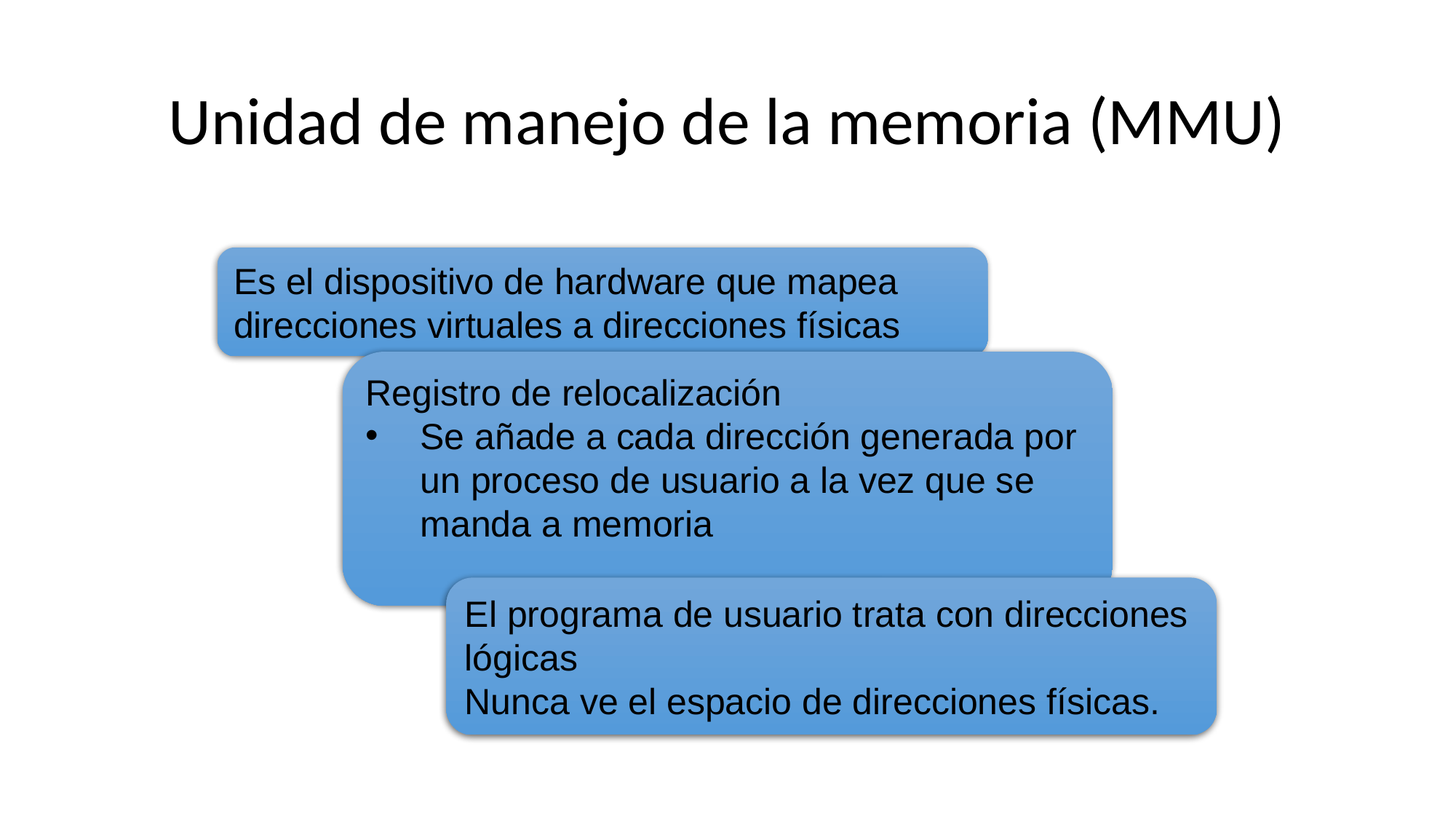

# Unidad de manejo de la memoria (MMU)
Es el dispositivo de hardware que mapea direcciones virtuales a direcciones físicas
Registro de relocalización
Se añade a cada dirección generada por un proceso de usuario a la vez que se manda a memoria

El programa de usuario trata con direcciones lógicas
Nunca ve el espacio de direcciones físicas.